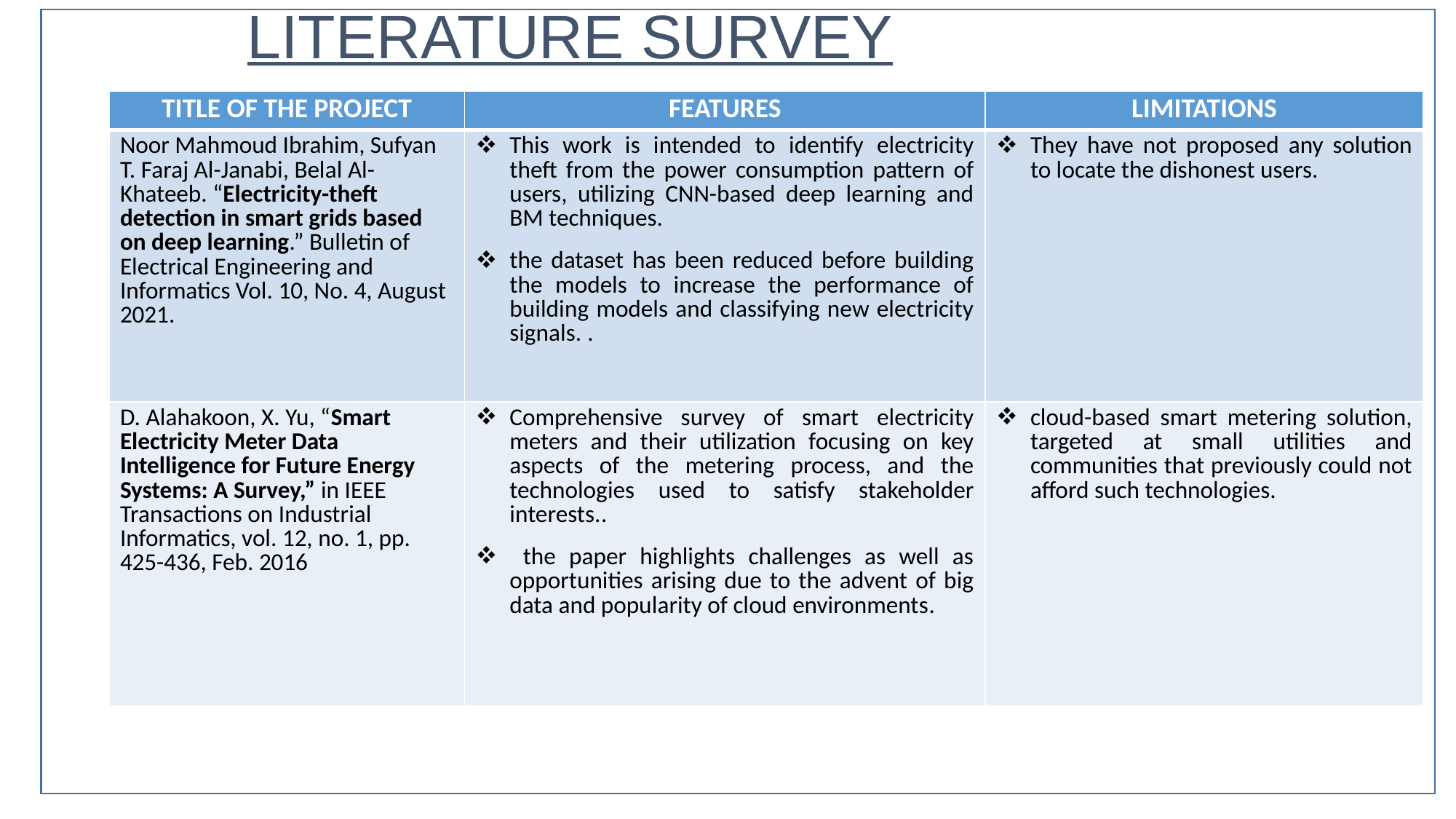

# LITERATURE SURVEY

| TITLE OF THE PROJECT | FEATURES | LIMITATIONS |
| --- | --- | --- |
| Noor Mahmoud Ibrahim, Sufyan T. Faraj Al-Janabi, Belal Al-Khateeb. “Electricity-theft detection in smart grids based on deep learning.” Bulletin of Electrical Engineering and Informatics Vol. 10, No. 4, August 2021. | This work is intended to identify electricity theft from the power consumption pattern of users, utilizing CNN-based deep learning and BM techniques. the dataset has been reduced before building the models to increase the performance of building models and classifying new electricity signals. . | They have not proposed any solution to locate the dishonest users. |
| D. Alahakoon, X. Yu, “Smart Electricity Meter Data Intelligence for Future Energy Systems: A Survey,” in IEEE Transactions on Industrial Informatics, vol. 12, no. 1, pp. 425-436, Feb. 2016 | Comprehensive survey of smart electricity meters and their utilization focusing on key aspects of the metering process, and the technologies used to satisfy stakeholder interests.. the paper highlights challenges as well as opportunities arising due to the advent of big data and popularity of cloud environments. | cloud-based smart metering solution, targeted at small utilities and communities that previously could not afford such technologies. |